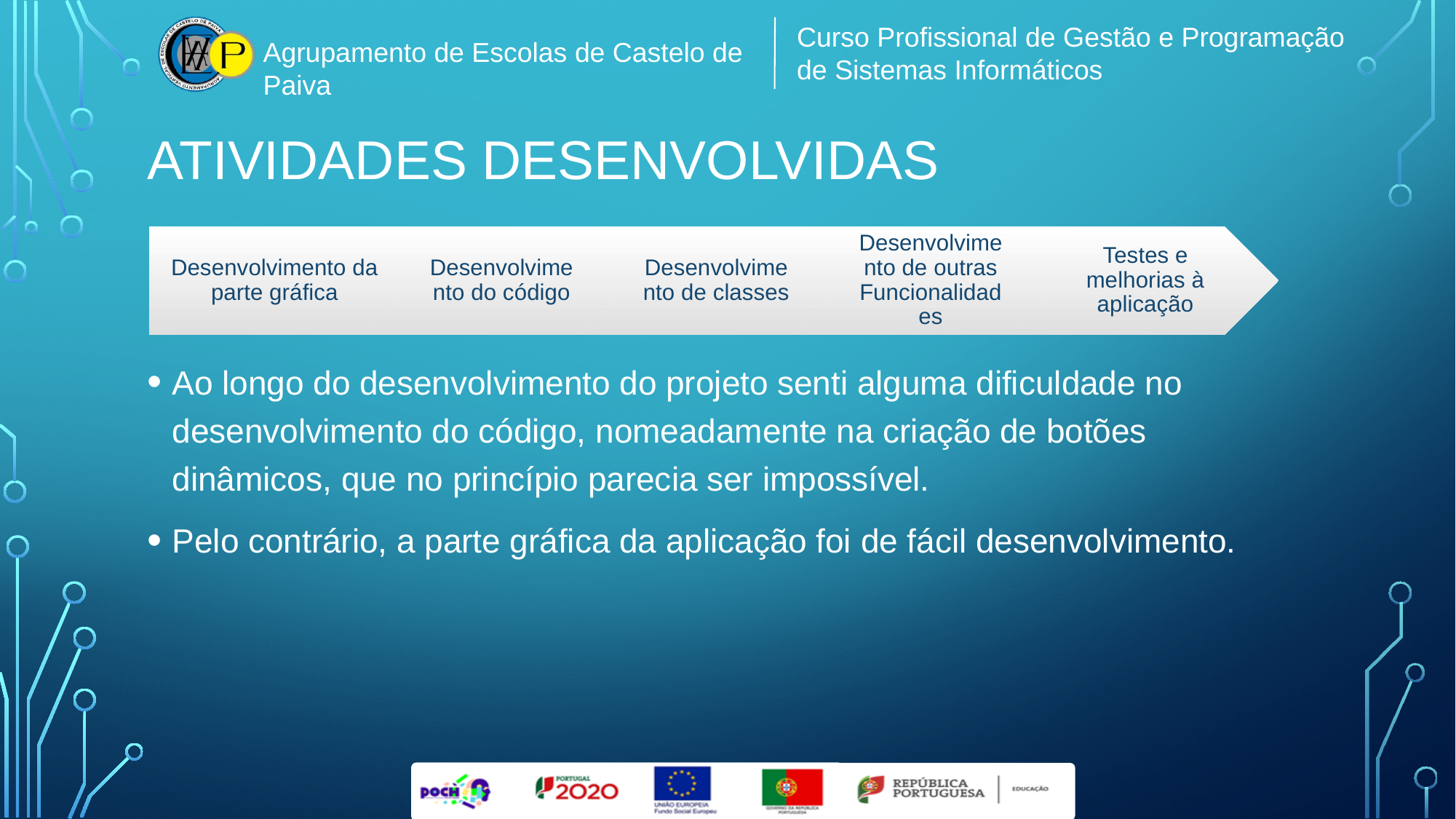

# Atividades desenvolvidas
Desenvolvimento da parte gráfica
Desenvolvimento do código
Desenvolvimento de classes
Desenvolvimento de outras Funcionalidades
Testes e melhorias à aplicação
Ao longo do desenvolvimento do projeto senti alguma dificuldade no desenvolvimento do código, nomeadamente na criação de botões dinâmicos, que no princípio parecia ser impossível.
Pelo contrário, a parte gráfica da aplicação foi de fácil desenvolvimento.